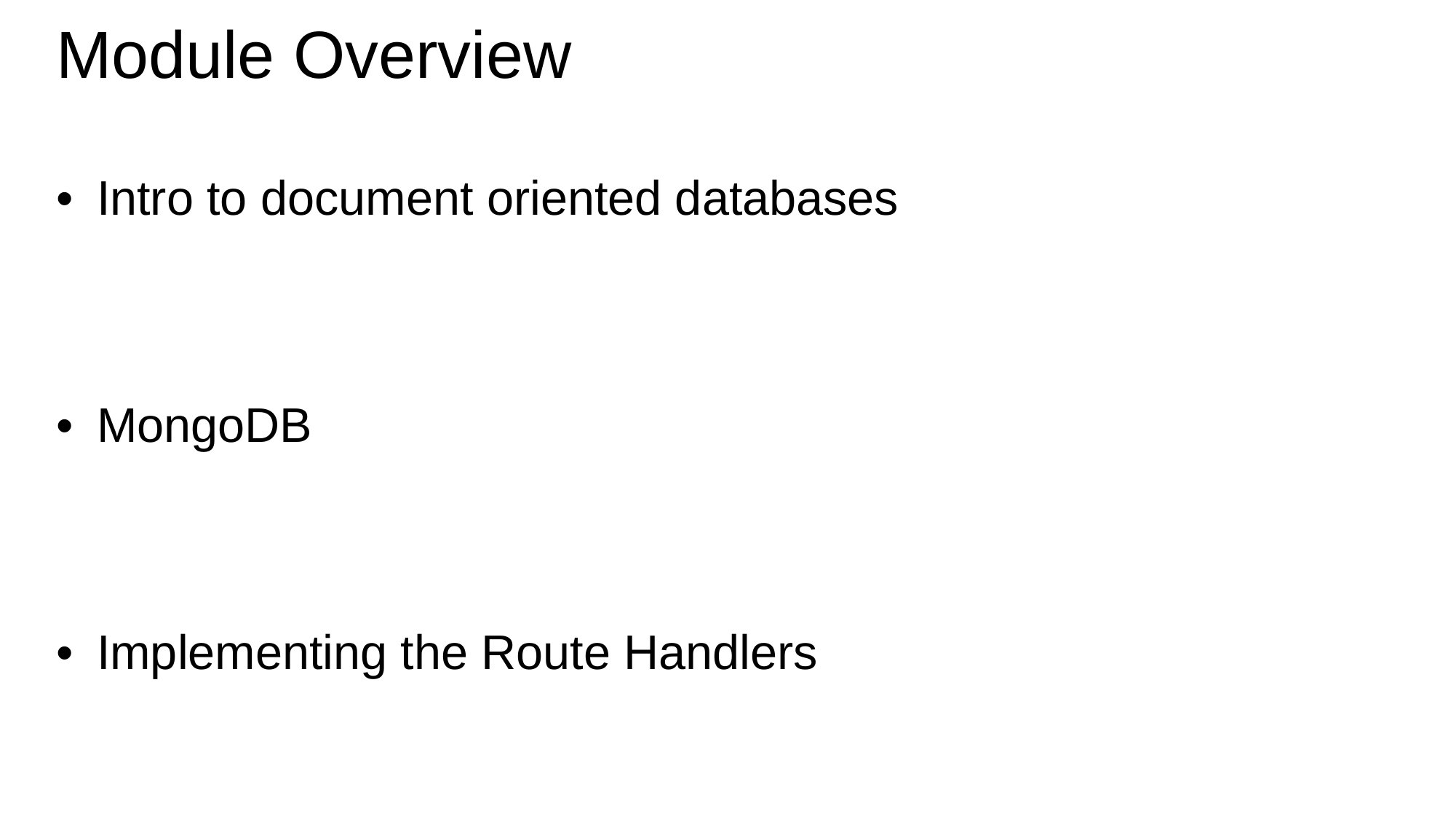

# Module Overview
Intro to document oriented databases

MongoDB

Implementing the Route Handlers